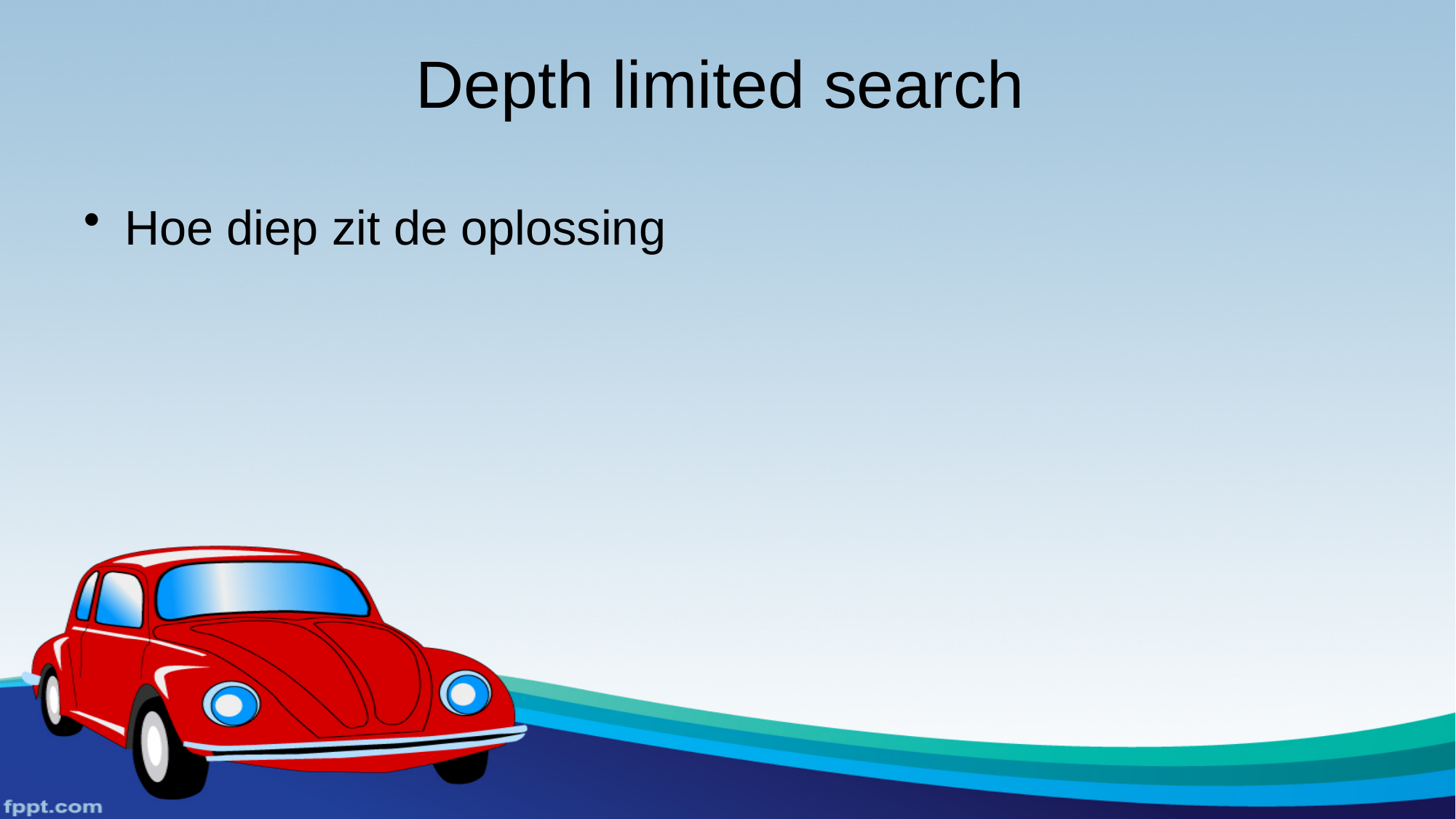

# Depth limited search
Hoe diep zit de oplossing